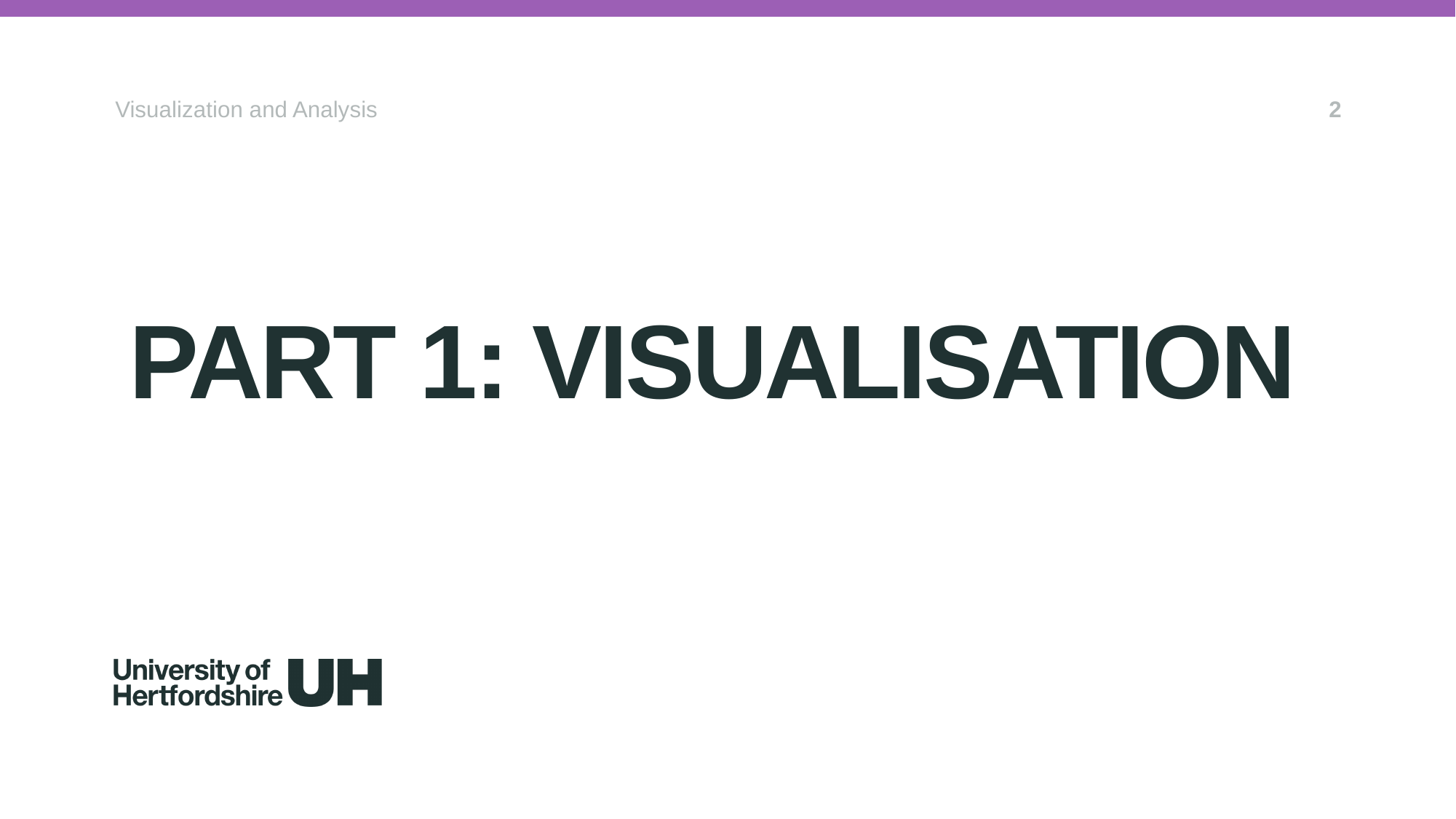

Visualization and Analysis
2
# PART 1: VISUALISATION